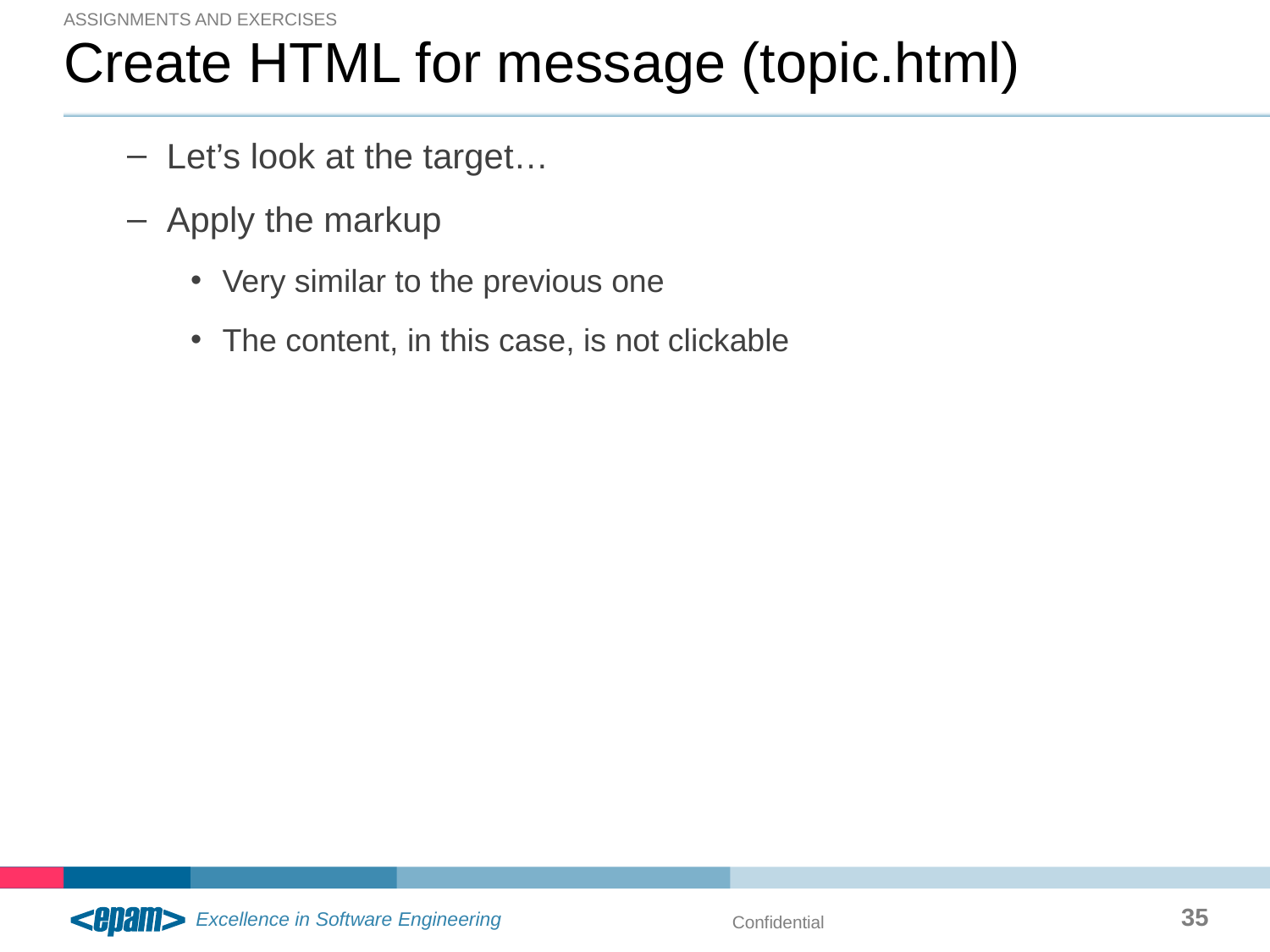

Assignments and exercises
# Create HTML for message (topic.html)
Let’s look at the target…
Apply the markup
Very similar to the previous one
The content, in this case, is not clickable

35
Confidential